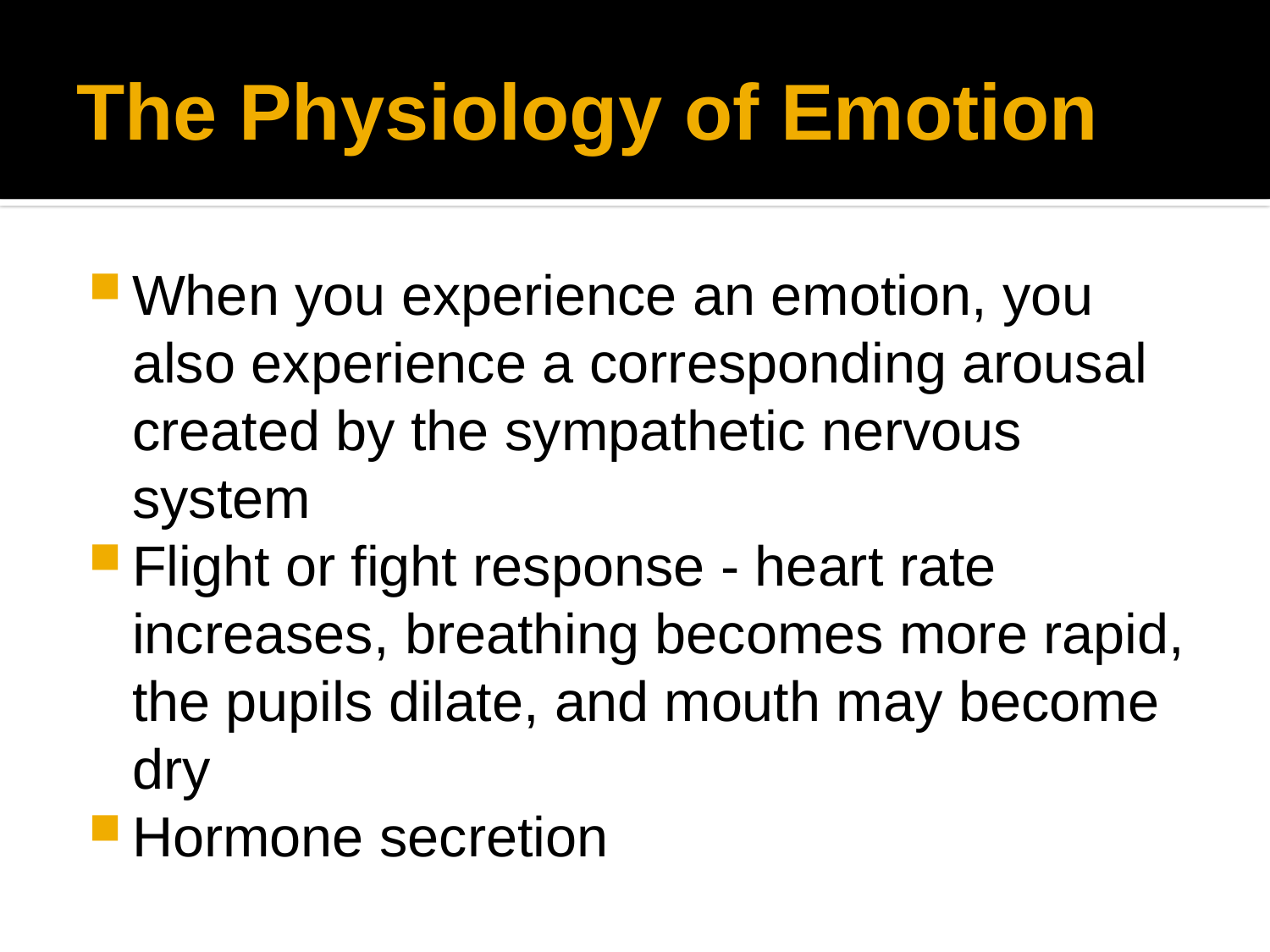

# The Physiology of Emotion
When you experience an emotion, you also experience a corresponding arousal created by the sympathetic nervous system
Flight or fight response - heart rate increases, breathing becomes more rapid, the pupils dilate, and mouth may become dry
Hormone secretion